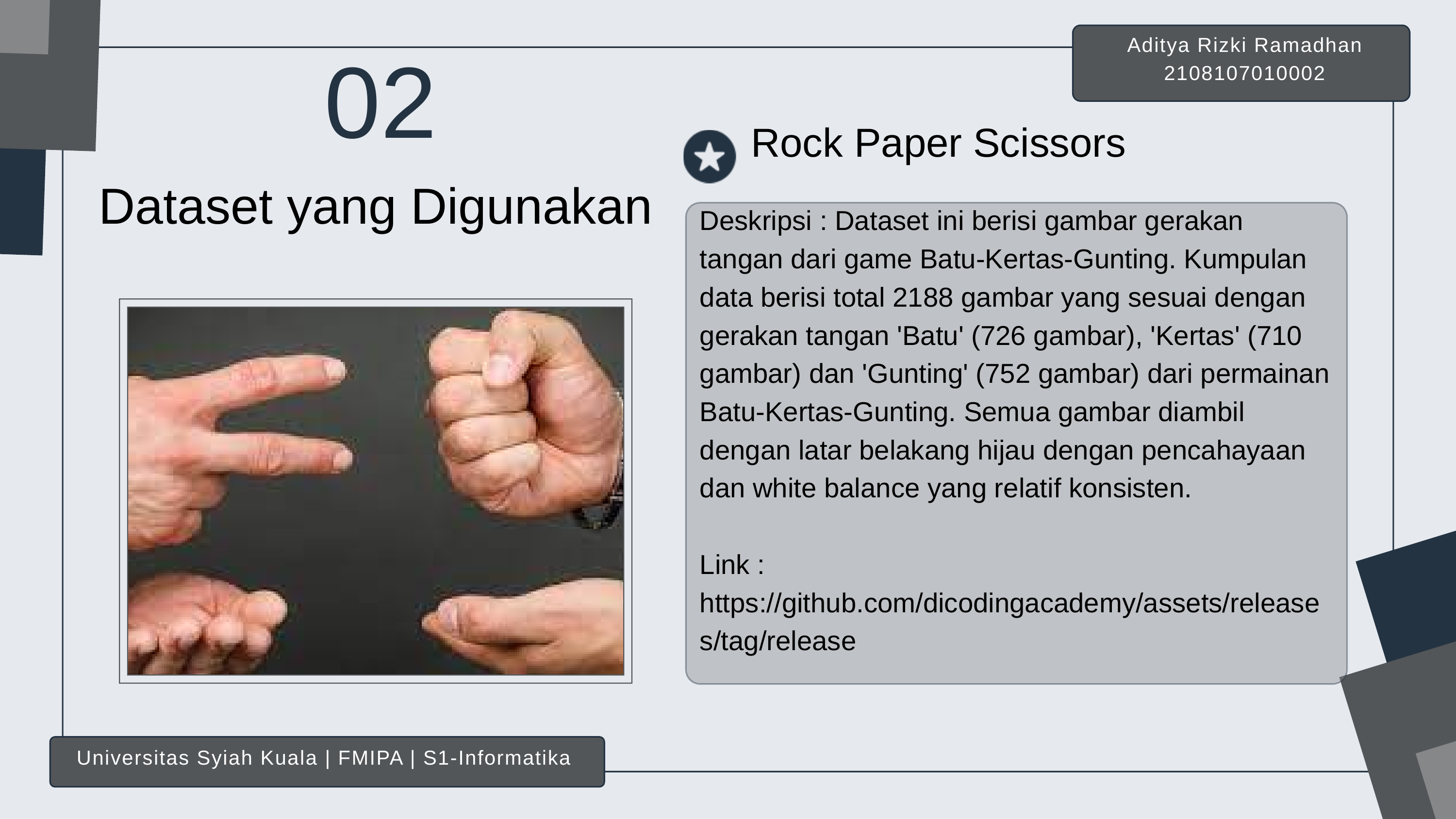

Aditya Rizki Ramadhan
2108107010002

02
Rock Paper Scissors

Dataset yang Digunakan
Deskripsi : Dataset ini berisi gambar gerakan tangan dari game Batu-Kertas-Gunting. Kumpulan data berisi total 2188 gambar yang sesuai dengan gerakan tangan 'Batu' (726 gambar), 'Kertas' (710 gambar) dan 'Gunting' (752 gambar) dari permainan Batu-Kertas-Gunting. Semua gambar diambil dengan latar belakang hijau dengan pencahayaan dan white balance yang relatif konsisten.

Link : https://github.com/dicodingacademy/assets/releases/tag/release

Universitas Syiah Kuala | FMIPA | S1-Informatika